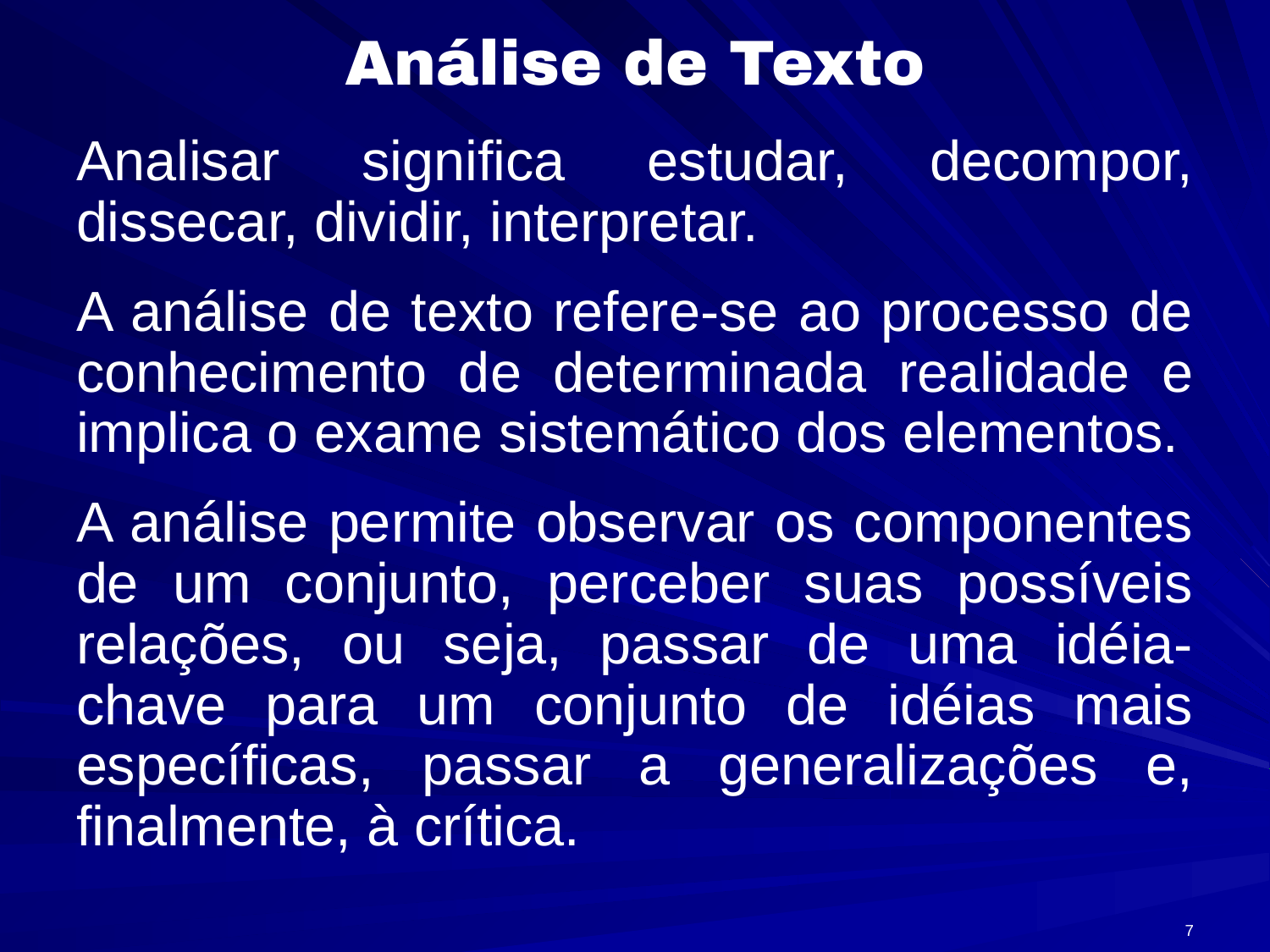

# Análise de Texto
Analisar significa estudar, decompor, dissecar, dividir, interpretar.
A análise de texto refere-se ao processo de conhecimento de determinada realidade e implica o exame sistemático dos elementos.
A análise permite observar os componentes de um conjunto, perceber suas possíveis relações, ou seja, passar de uma idéia-chave para um conjunto de idéias mais específicas, passar a generalizações e, finalmente, à crítica.
7